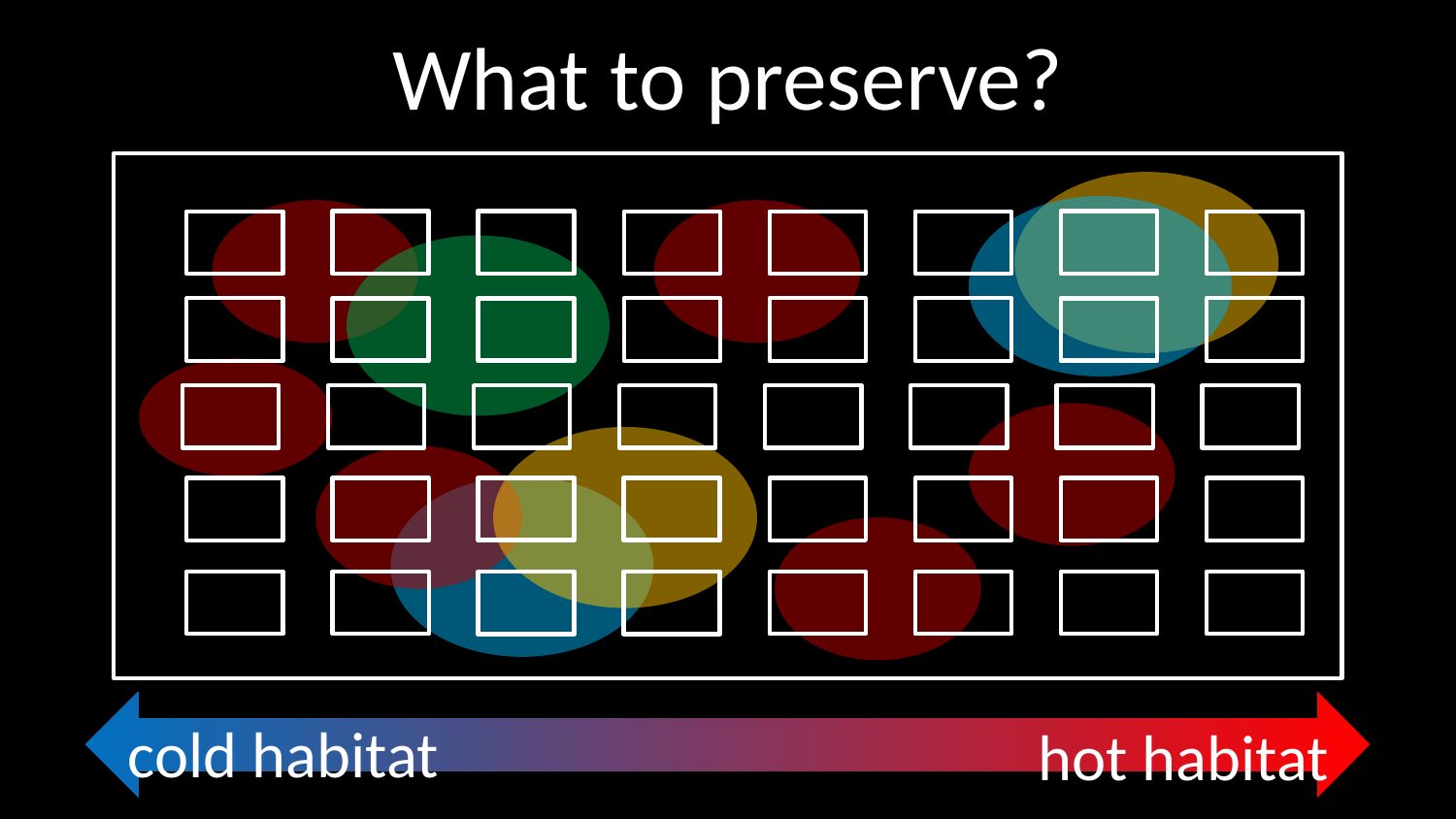

# What to preserve?

cold habitat
hot habitat